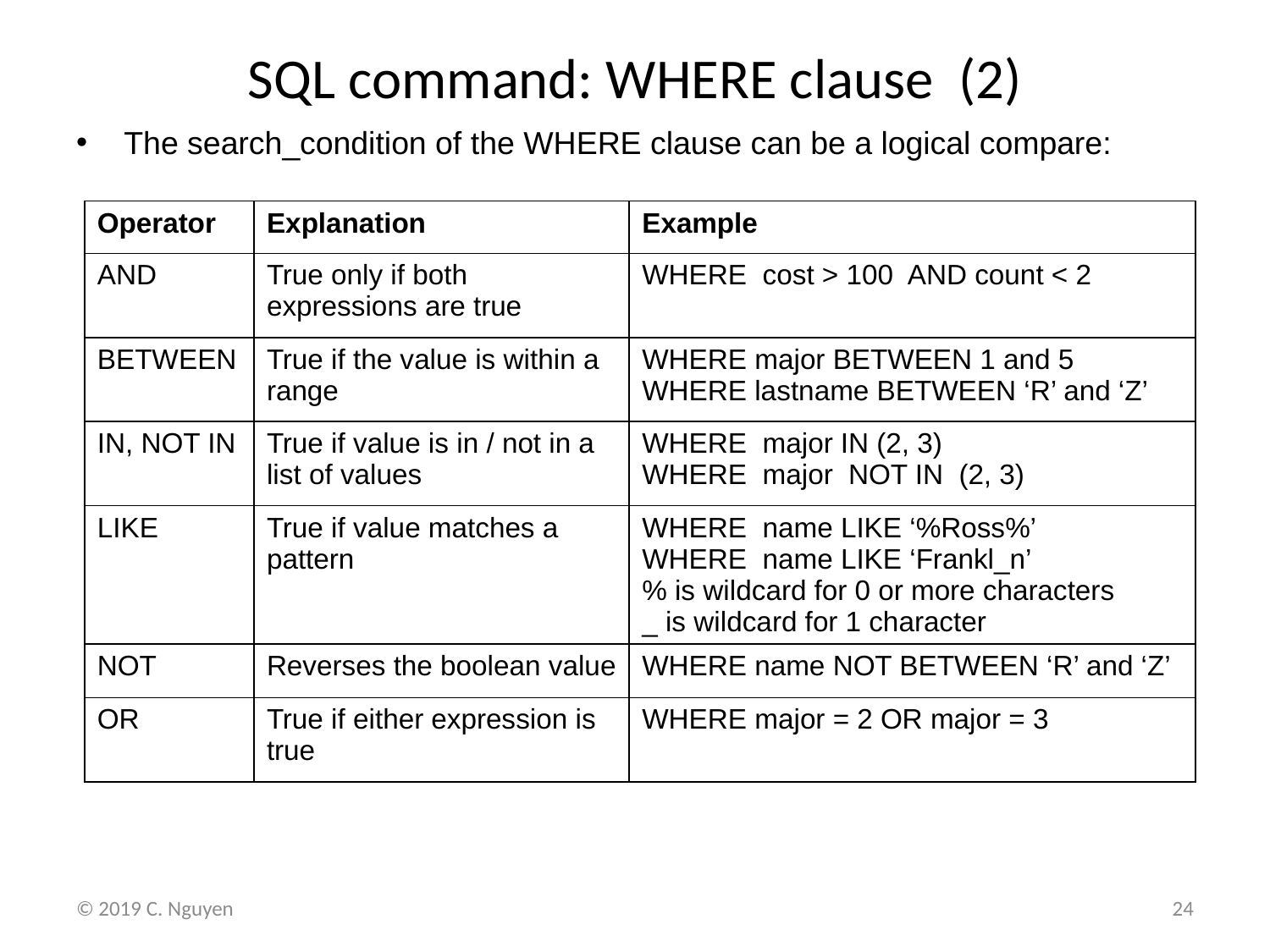

# SQL command: WHERE clause  (2)
The search_condition of the WHERE clause can be a logical compare:

| Operator | Explanation | Example |
| --- | --- | --- |
| AND | True only if both expressions are true | WHERE cost > 100 AND count < 2 |
| BETWEEN | True if the value is within a range | WHERE major BETWEEN 1 and 5 WHERE lastname BETWEEN ‘R’ and ‘Z’ |
| IN, NOT IN | True if value is in / not in a list of values | WHERE major IN (2, 3) WHERE major NOT IN (2, 3) |
| LIKE | True if value matches a pattern | WHERE name LIKE ‘%Ross%’ WHERE name LIKE ‘Frankl\_n’ % is wildcard for 0 or more characters \_ is wildcard for 1 character |
| NOT | Reverses the boolean value | WHERE name NOT BETWEEN ‘R’ and ‘Z’ |
| OR | True if either expression is true | WHERE major = 2 OR major = 3 |
© 2019 C. Nguyen
24